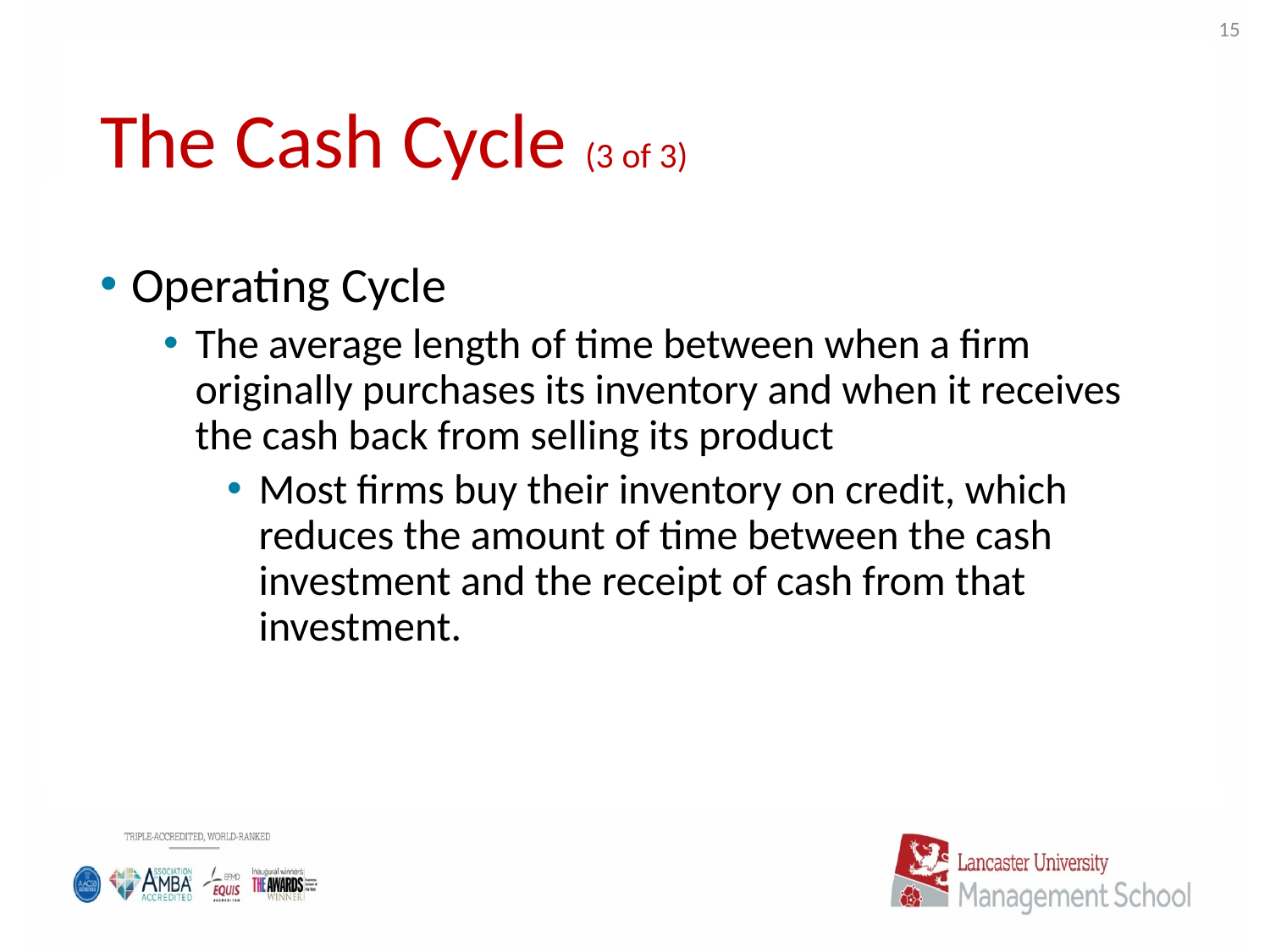

15
# The Cash Cycle (3 of 3)
Operating Cycle
The average length of time between when a firm originally purchases its inventory and when it receives the cash back from selling its product
Most firms buy their inventory on credit, which reduces the amount of time between the cash investment and the receipt of cash from that investment.